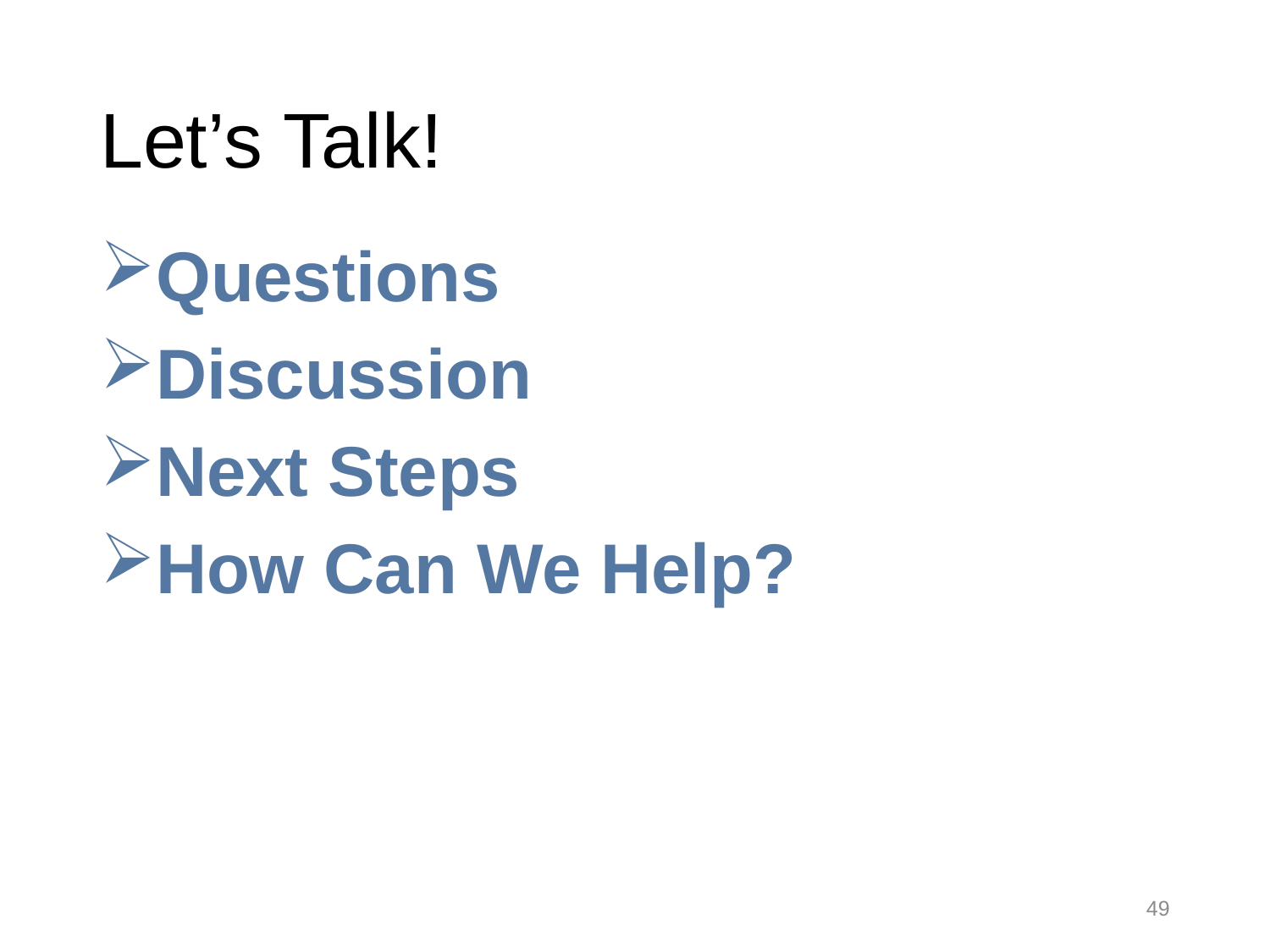

# Let’s Talk!
Questions
Discussion
Next Steps
How Can We Help?
49